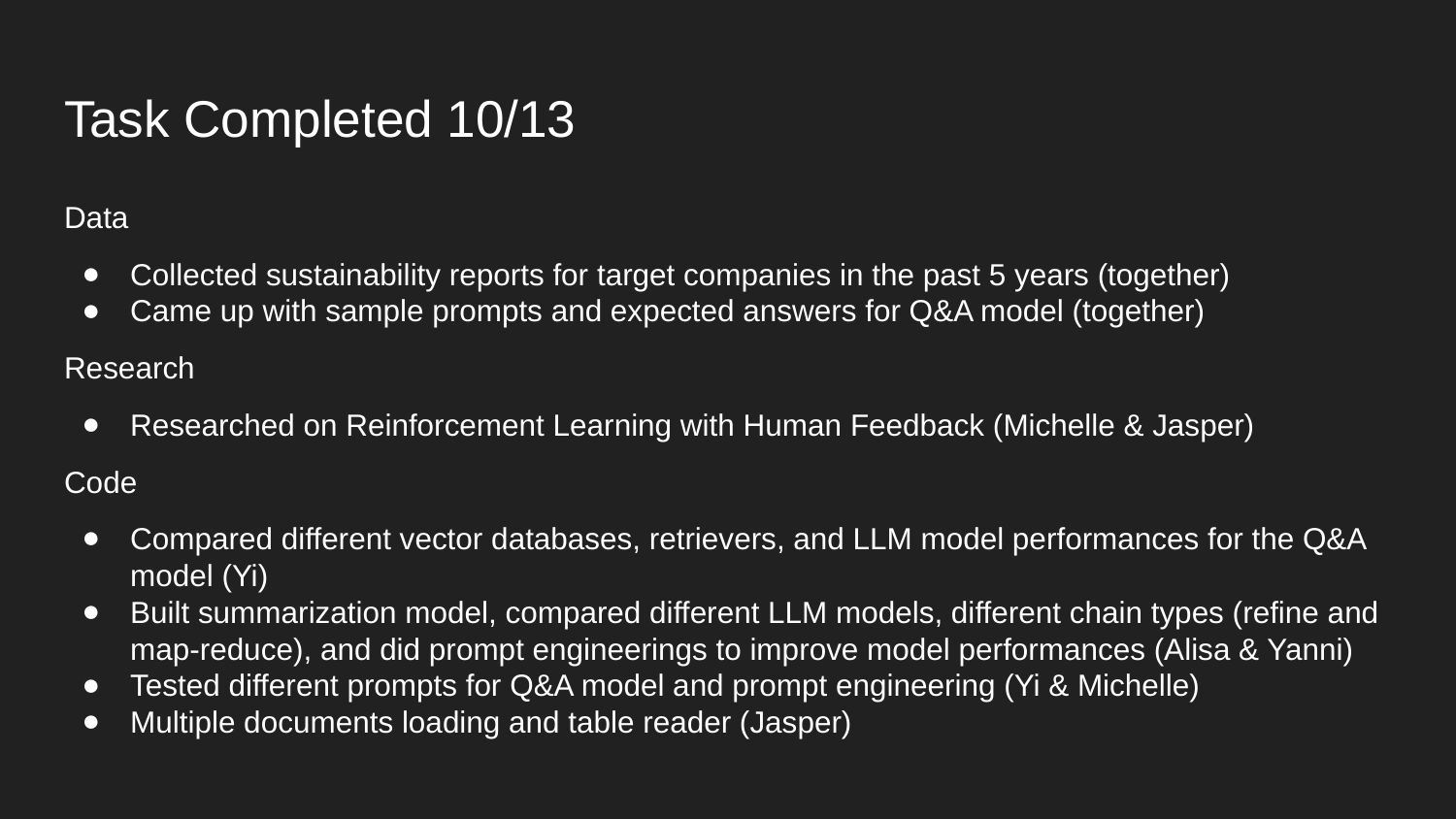

# Task Completed 10/13
Data
Collected sustainability reports for target companies in the past 5 years (together)
Came up with sample prompts and expected answers for Q&A model (together)
Research
Researched on Reinforcement Learning with Human Feedback (Michelle & Jasper)
Code
Compared different vector databases, retrievers, and LLM model performances for the Q&A model (Yi)
Built summarization model, compared different LLM models, different chain types (refine and map-reduce), and did prompt engineerings to improve model performances (Alisa & Yanni)
Tested different prompts for Q&A model and prompt engineering (Yi & Michelle)
Multiple documents loading and table reader (Jasper)